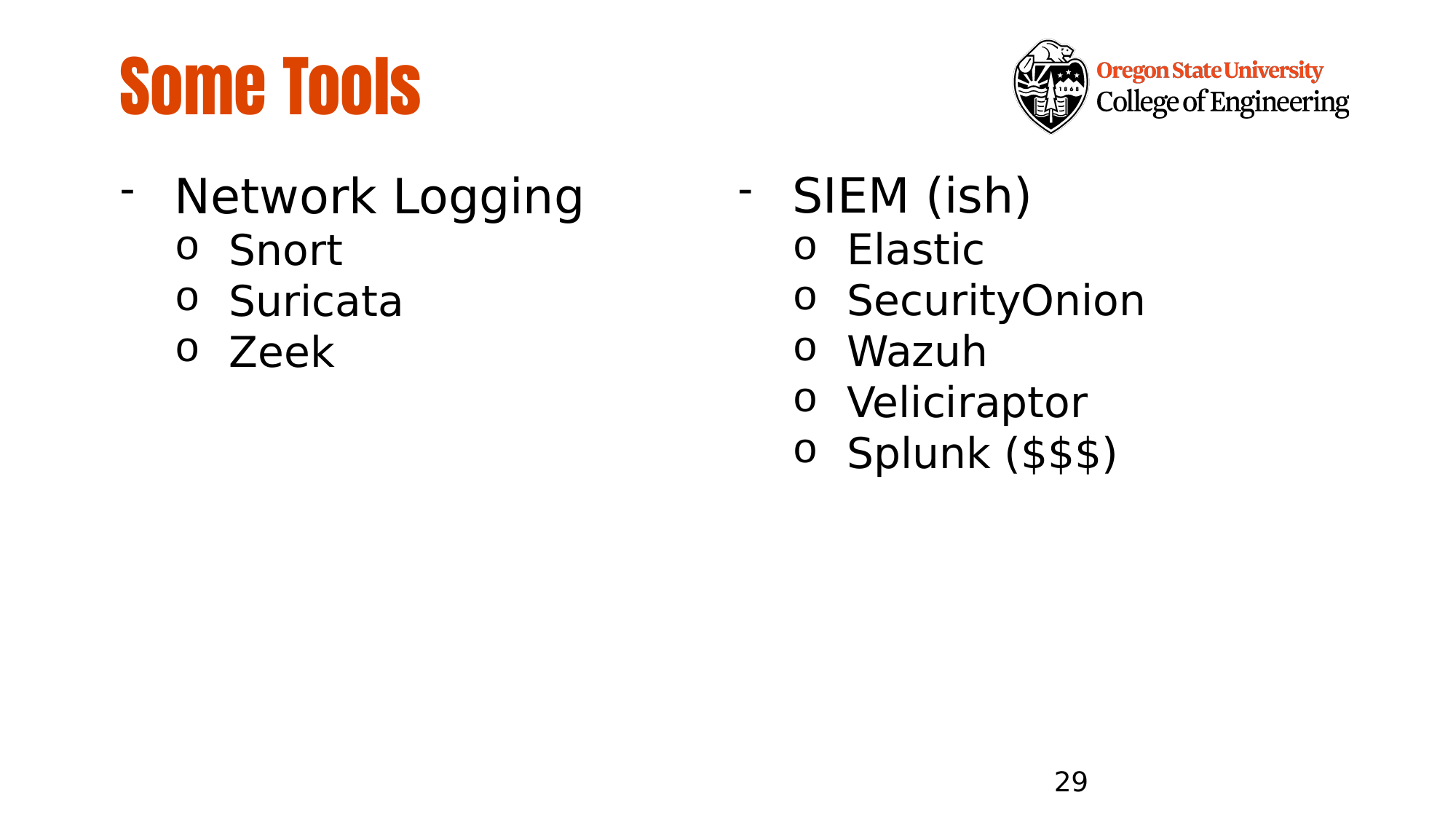

# Some Tools
SIEM (ish)
Elastic
SecurityOnion
Wazuh
Veliciraptor
Splunk ($$$)
Network Logging
Snort
Suricata
Zeek
29